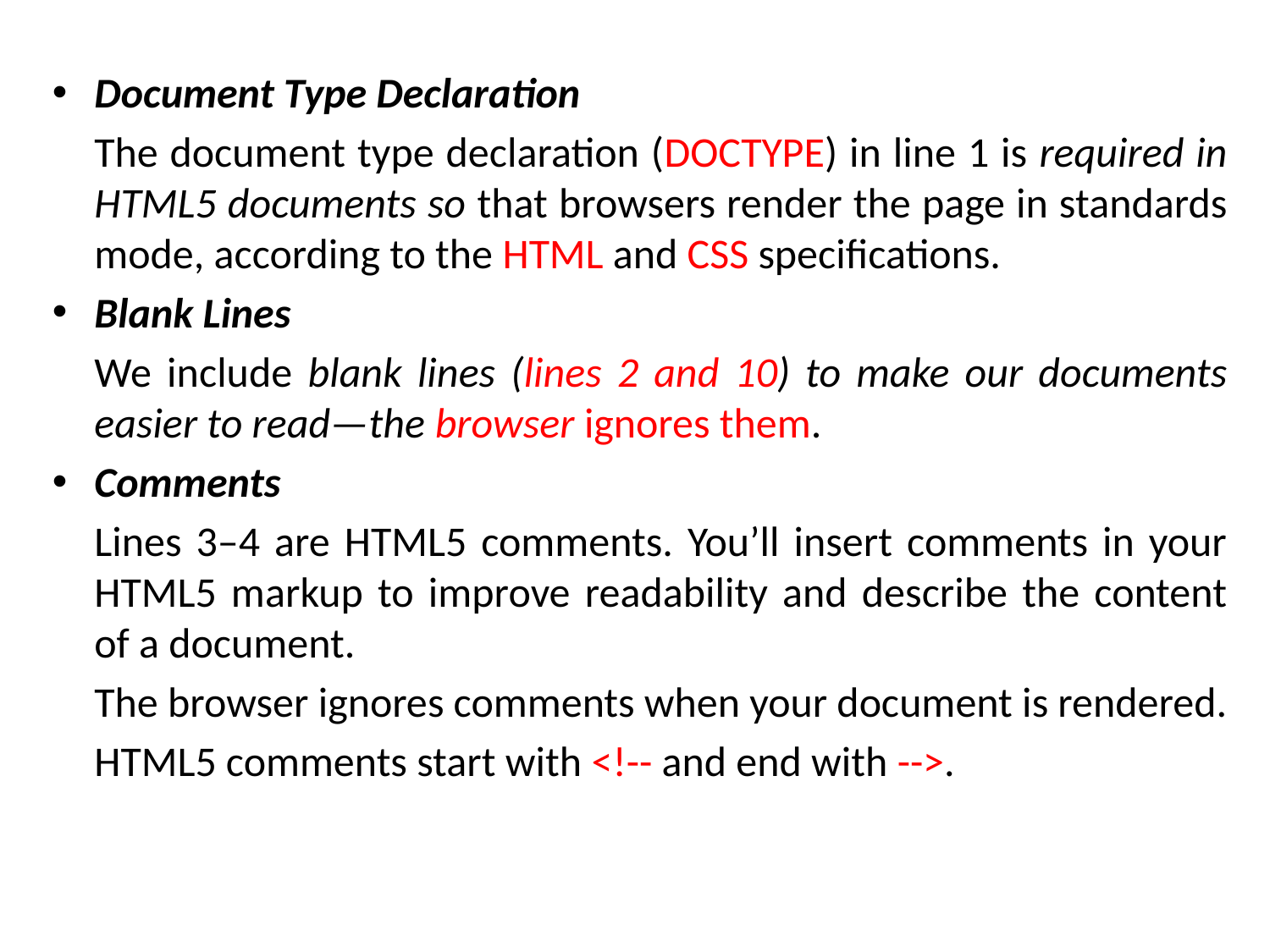

Document Type Declaration
	The document type declaration (DOCTYPE) in line 1 is required in HTML5 documents so that browsers render the page in standards mode, according to the HTML and CSS specifications.
Blank Lines
	We include blank lines (lines 2 and 10) to make our documents easier to read—the browser ignores them.
Comments
	Lines 3–4 are HTML5 comments. You’ll insert comments in your HTML5 markup to improve readability and describe the content of a document.
	The browser ignores comments when your document is rendered.
	HTML5 comments start with <!-- and end with -->.